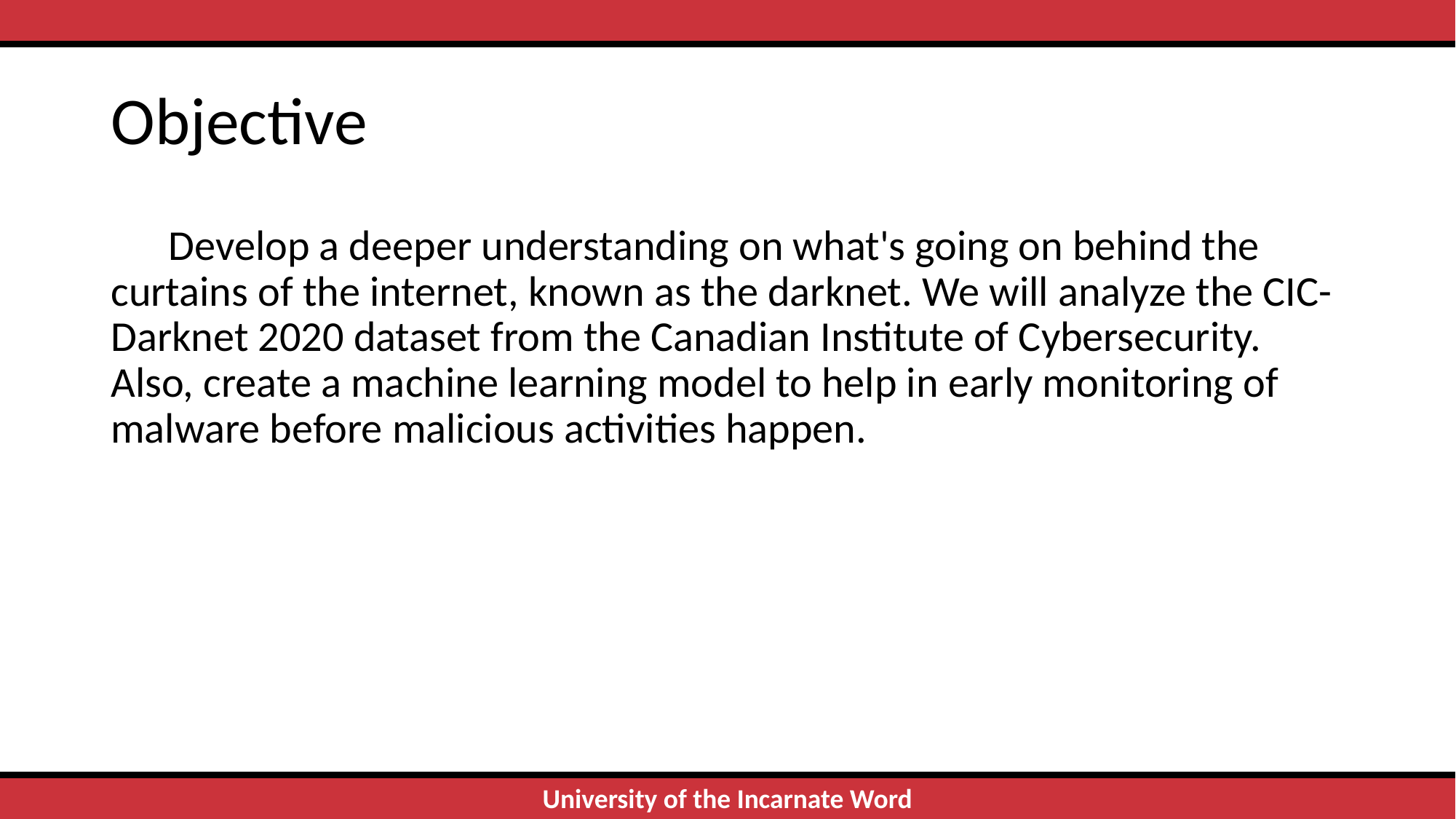

# Objective
      Develop a deeper understanding on what's going on behind the curtains of the internet, known as the darknet. We will analyze the CIC-Darknet 2020 dataset from the Canadian Institute of Cybersecurity. Also, create a machine learning model to help in early monitoring of malware before malicious activities happen.
12/1/2022